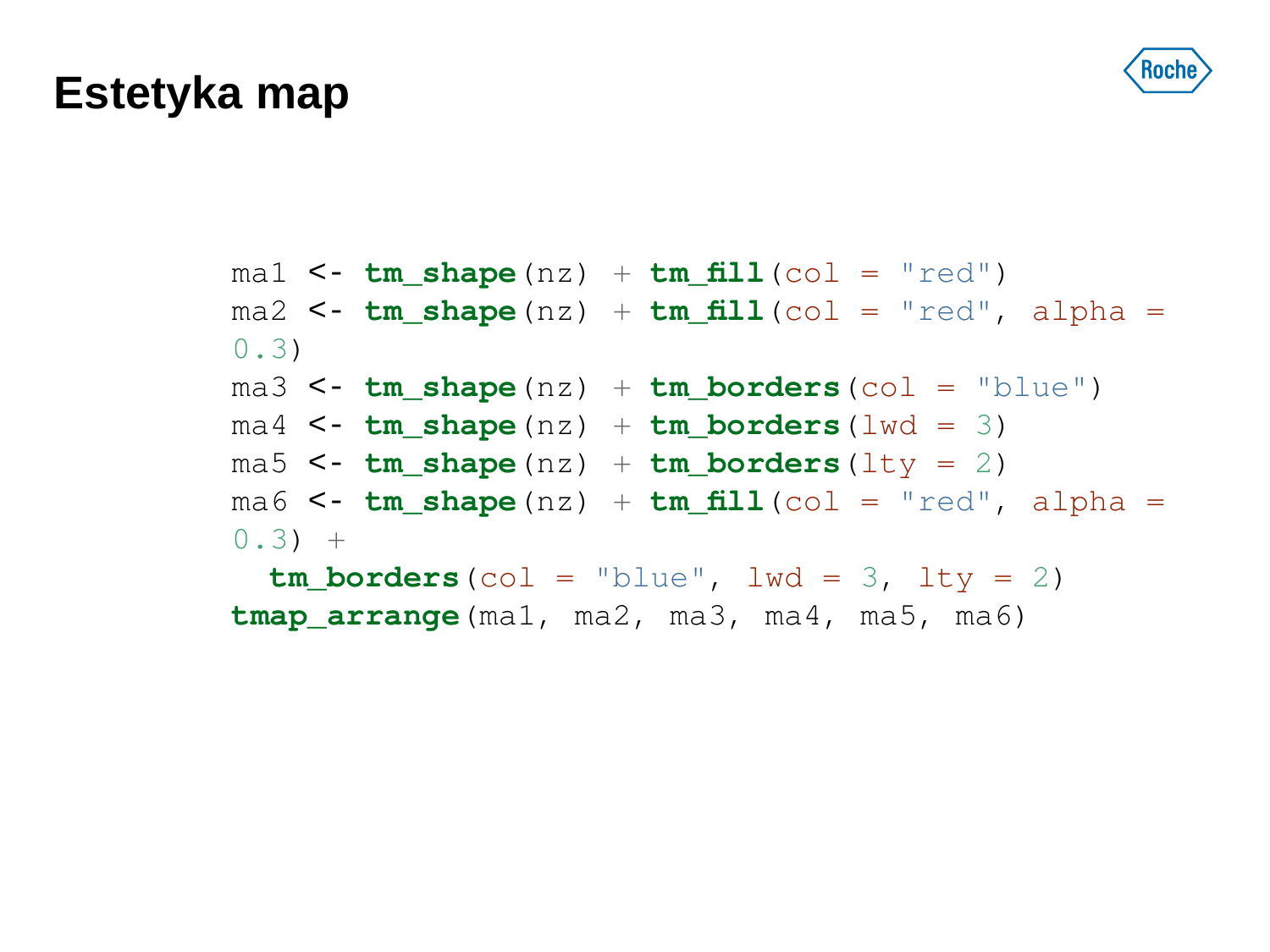

# Estetyka map
ma1 <- tm_shape(nz) + tm_fill(col = "red")
ma2 <- tm_shape(nz) + tm_fill(col = "red", alpha = 0.3)
ma3 <- tm_shape(nz) + tm_borders(col = "blue")
ma4 <- tm_shape(nz) + tm_borders(lwd = 3)
ma5 <- tm_shape(nz) + tm_borders(lty = 2)
ma6 <- tm_shape(nz) + tm_fill(col = "red", alpha = 0.3) +
  tm_borders(col = "blue", lwd = 3, lty = 2)
tmap_arrange(ma1, ma2, ma3, ma4, ma5, ma6)